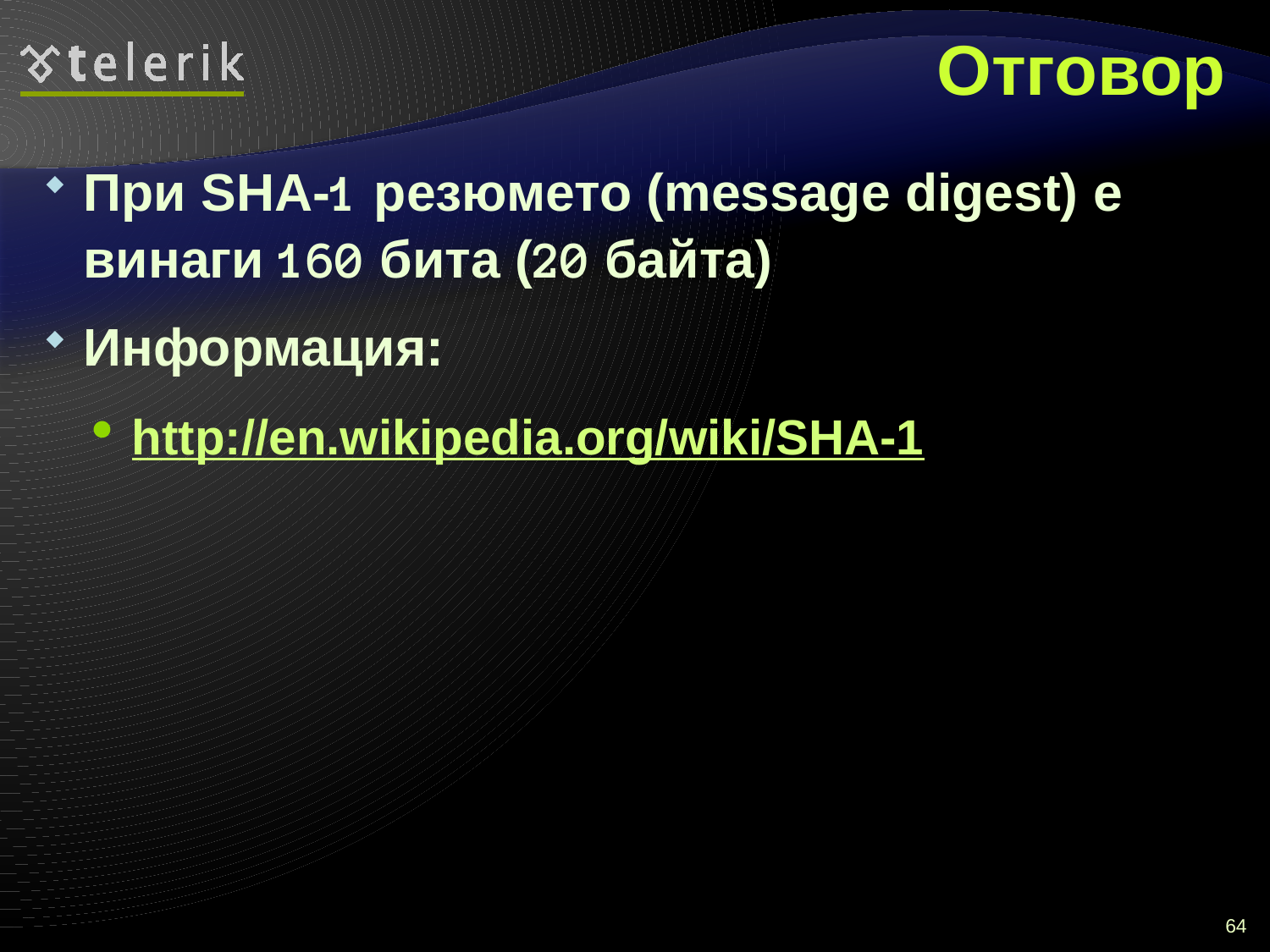

# Отговор
При SHA-1 резюмето (message digest) е винаги 160 бита (20 байта)
Информация:
http://en.wikipedia.org/wiki/SHA-1
64